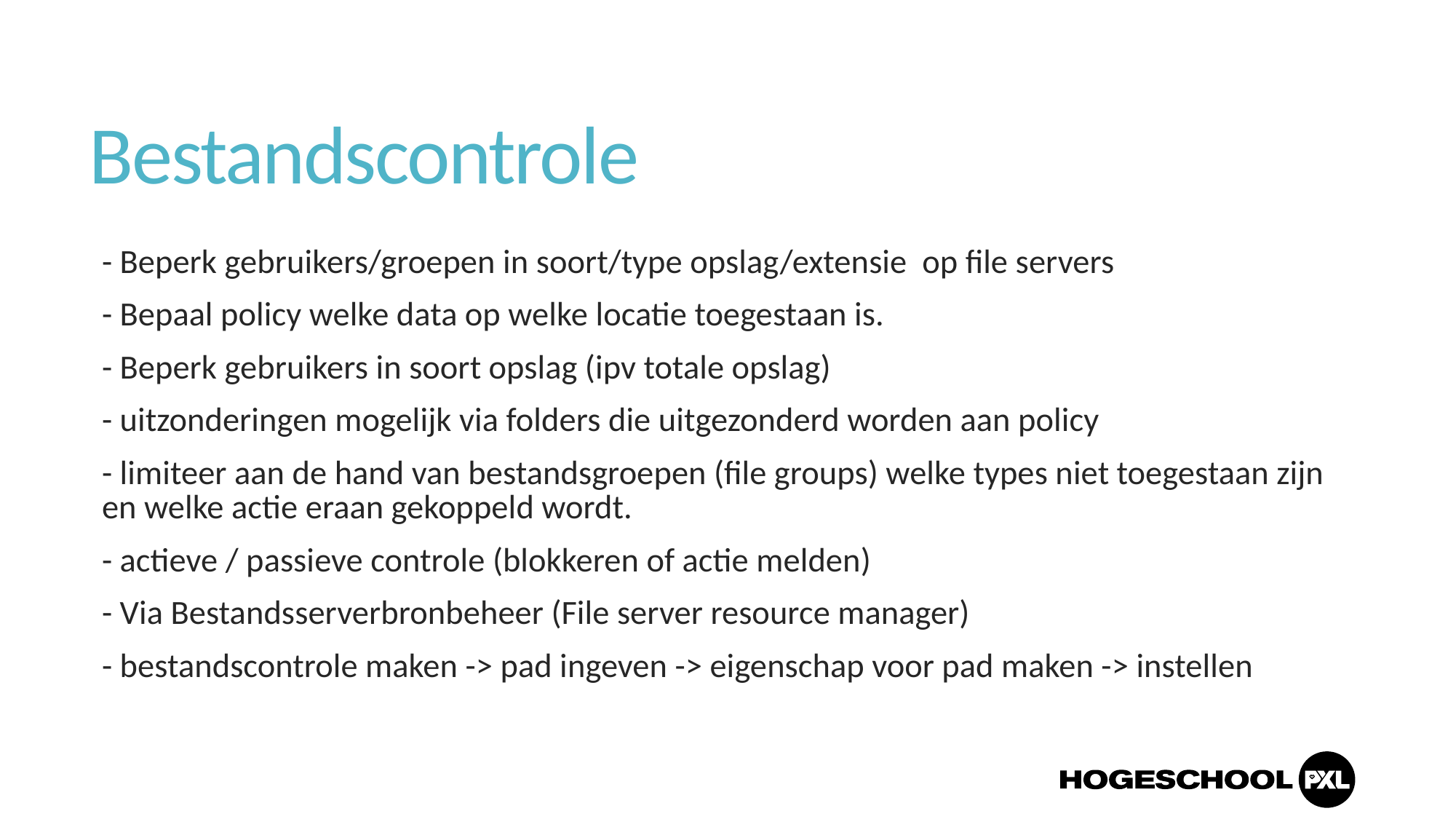

# Bestandscontrole
- Beperk gebruikers/groepen in soort/type opslag/extensie  op file servers
- Bepaal policy welke data op welke locatie toegestaan is.
- Beperk gebruikers in soort opslag (ipv totale opslag)
- uitzonderingen mogelijk via folders die uitgezonderd worden aan policy
- limiteer aan de hand van bestandsgroepen (file groups) welke types niet toegestaan zijn en welke actie eraan gekoppeld wordt.
- actieve / passieve controle (blokkeren of actie melden)
- Via Bestandsserverbronbeheer (File server resource manager)
- bestandscontrole maken -> pad ingeven -> eigenschap voor pad maken -> instellen